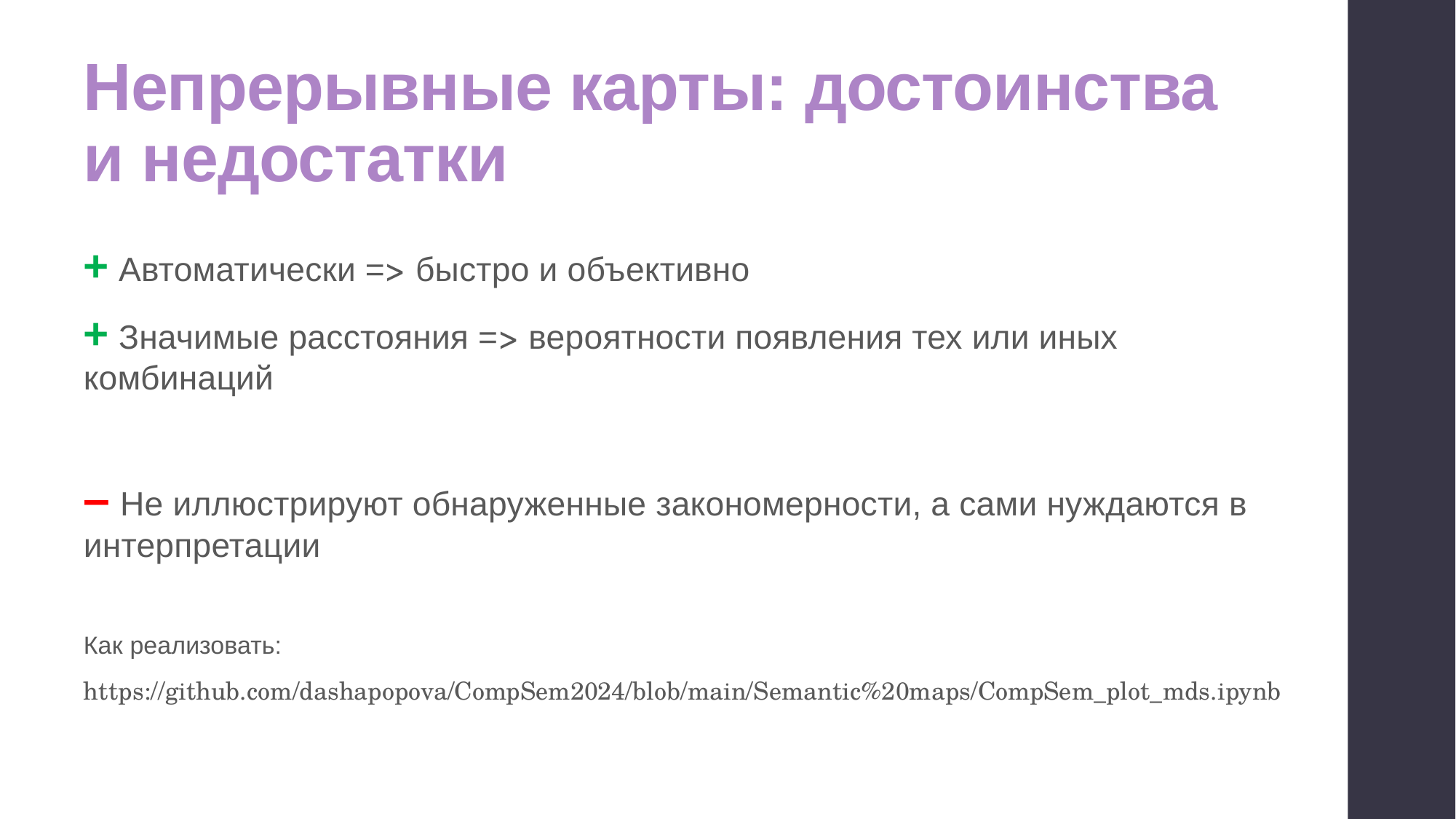

# Непрерывные карты: достоинства и недостатки
+ Автоматически => быстро и объективно
+ Значимые расстояния => вероятности появления тех или иных комбинаций

– Не иллюстрируют обнаруженные закономерности, а сами нуждаются в интерпретации

Как реализовать:
https://github.com/dashapopova/CompSem2024/blob/main/Semantic%20maps/CompSem_plot_mds.ipynb